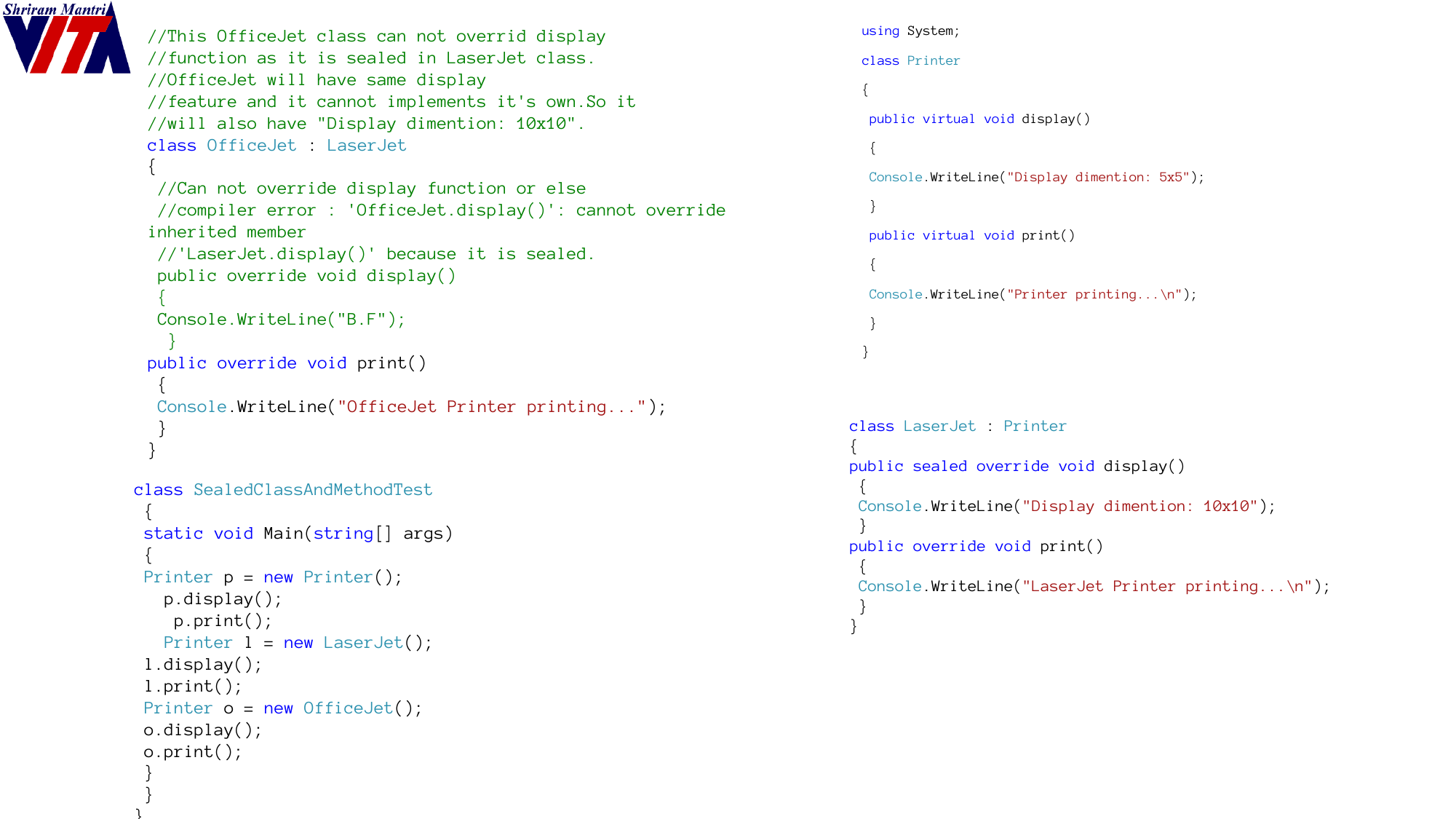

//This OfficeJet class can not overrid display
//function as it is sealed in LaserJet class.
//OfficeJet will have same display
//feature and it cannot implements it's own.So it
//will also have "Display dimention: 10x10".
class OfficeJet : LaserJet
{
 //Can not override display function or else
 //compiler error : 'OfficeJet.display()': cannot override inherited member
 //'LaserJet.display()' because it is sealed.
 public override void display()
 {
 Console.WriteLine("B.F");
  }
public override void print()
 {
 Console.WriteLine("OfficeJet Printer printing...");
 }
}
using System;
class Printer
{
 public virtual void display()
 {
 Console.WriteLine("Display dimention: 5x5");
 }
 public virtual void print()
 {
 Console.WriteLine("Printer printing...\n");
 }
}
class LaserJet : Printer
{
public sealed override void display()
 {
 Console.WriteLine("Display dimention: 10x10");
 }
public override void print()
 {
 Console.WriteLine("LaserJet Printer printing...\n");
 }
}
class SealedClassAndMethodTest
 {
 static void Main(string[] args)
 {
 Printer p = new Printer();
   p.display();
    p.print();
   Printer l = new LaserJet();
 l.display();
 l.print();
 Printer o = new OfficeJet();
 o.display();
 o.print();
 }
 }
}